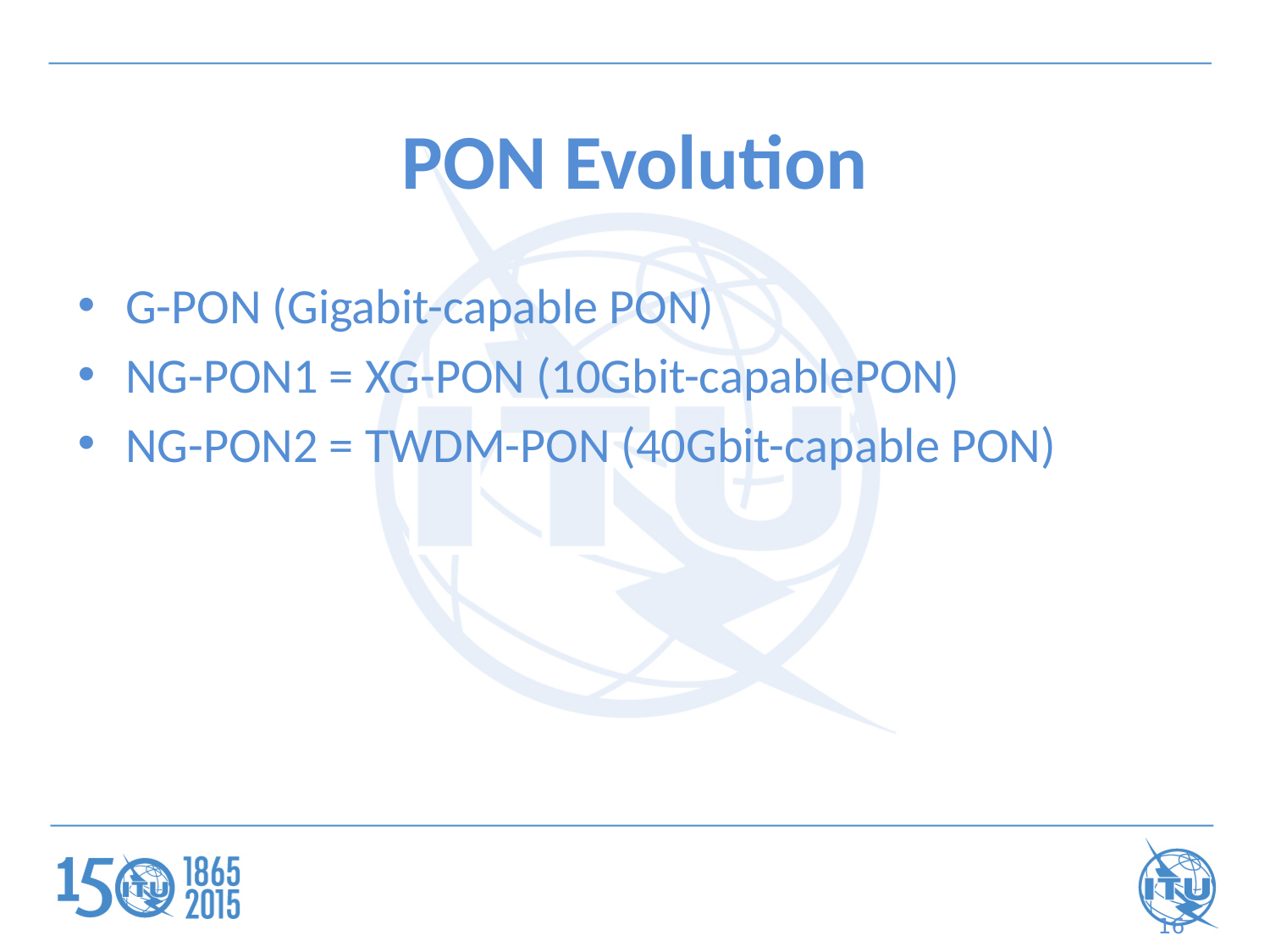

# PON Evolution
G-PON (Gigabit-capable PON)
NG-PON1 = XG-PON (10Gbit-capablePON)
NG-PON2 = TWDM-PON (40Gbit-capable PON)
16